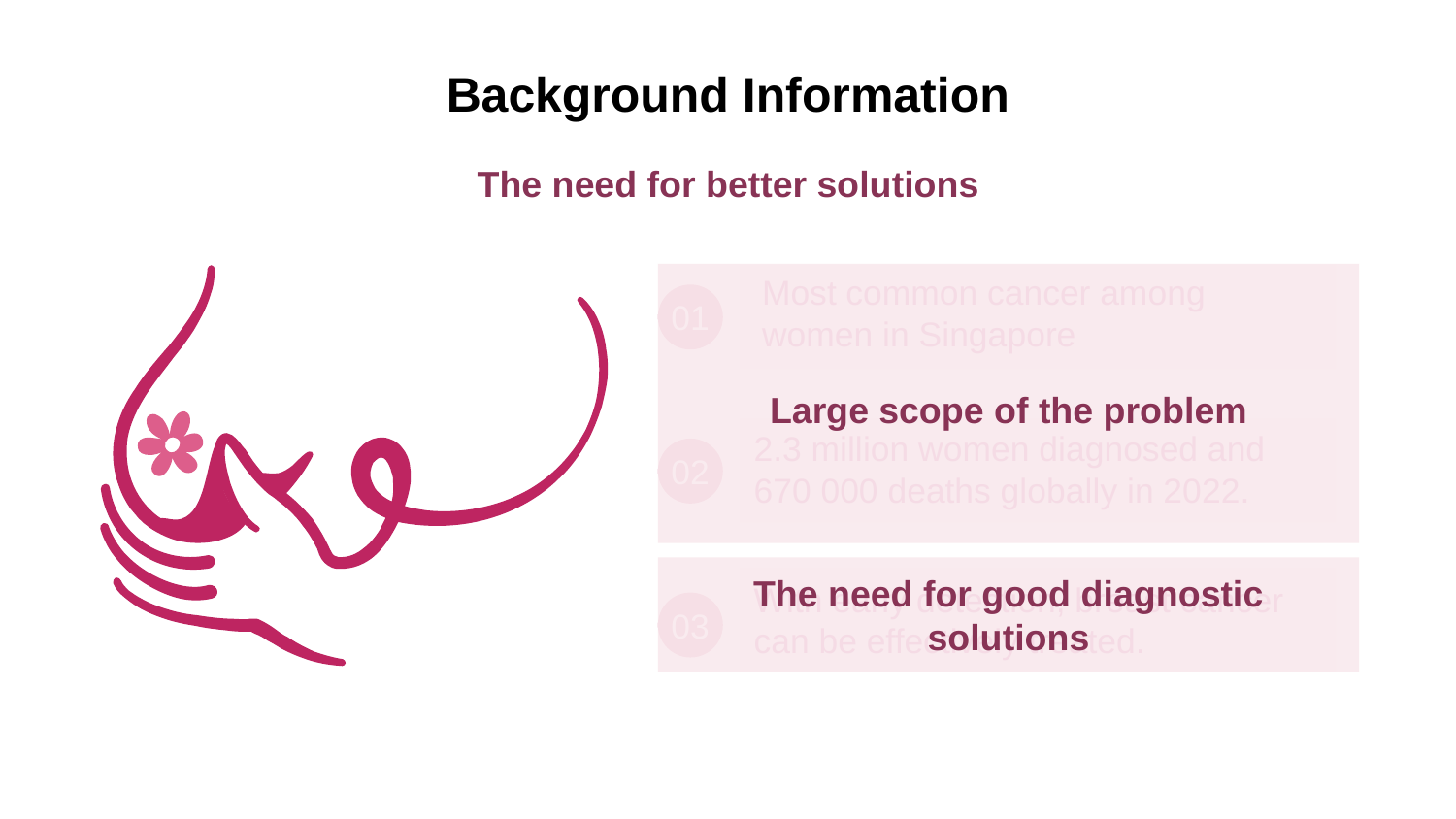

# Background Information
The need for better solutions

Most common cancer among women in Singapore
01
Large scope of the problem

2.3 million women diagnosed and 670 000 deaths globally in 2022.
02

The need for good diagnostic solutions
With early detection, breast cancer can be effectively treated.
03